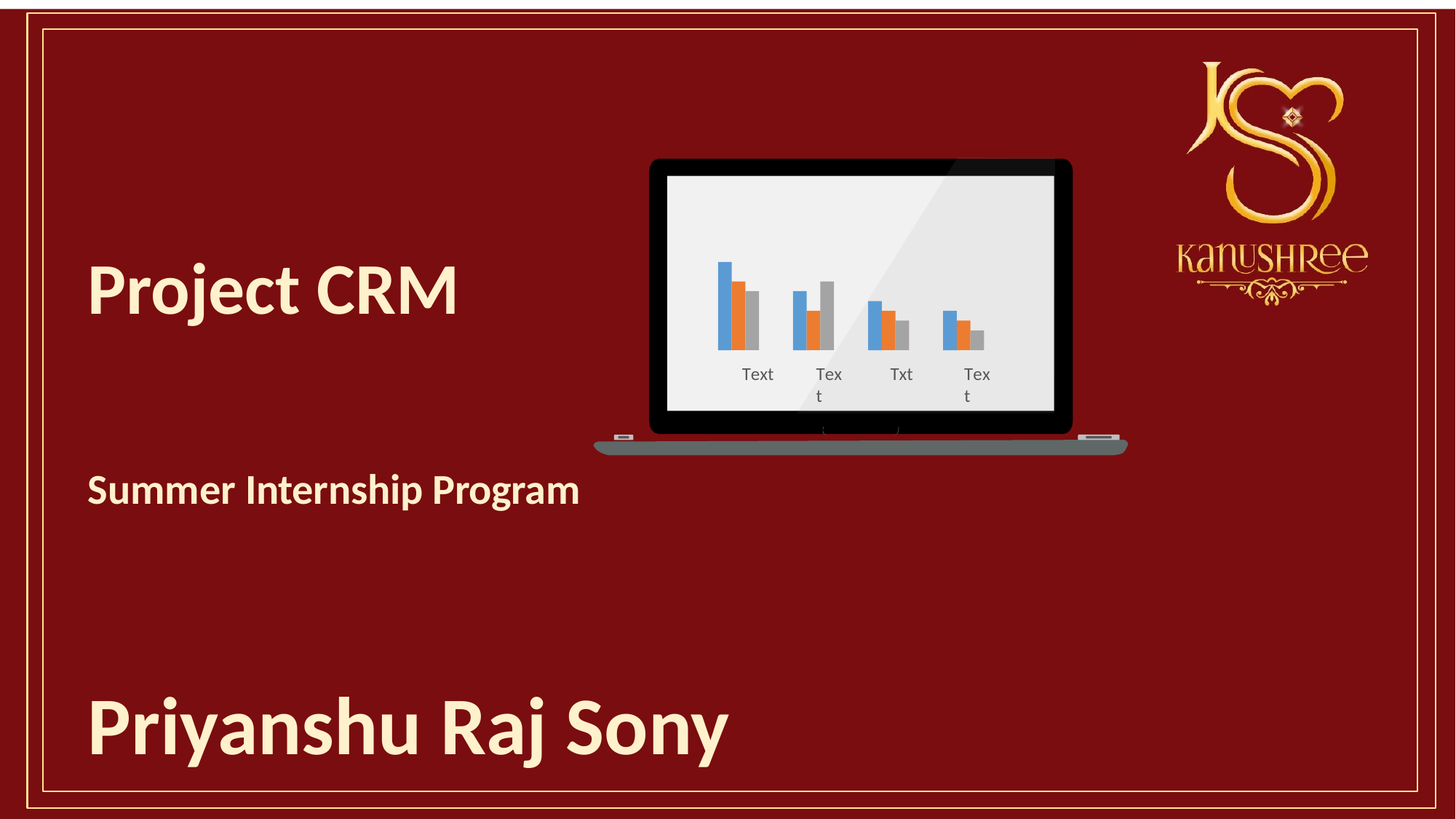

# Project CRM
Text
Txt
Text
Text
Summer Internship Program

Priyanshu Raj Sony